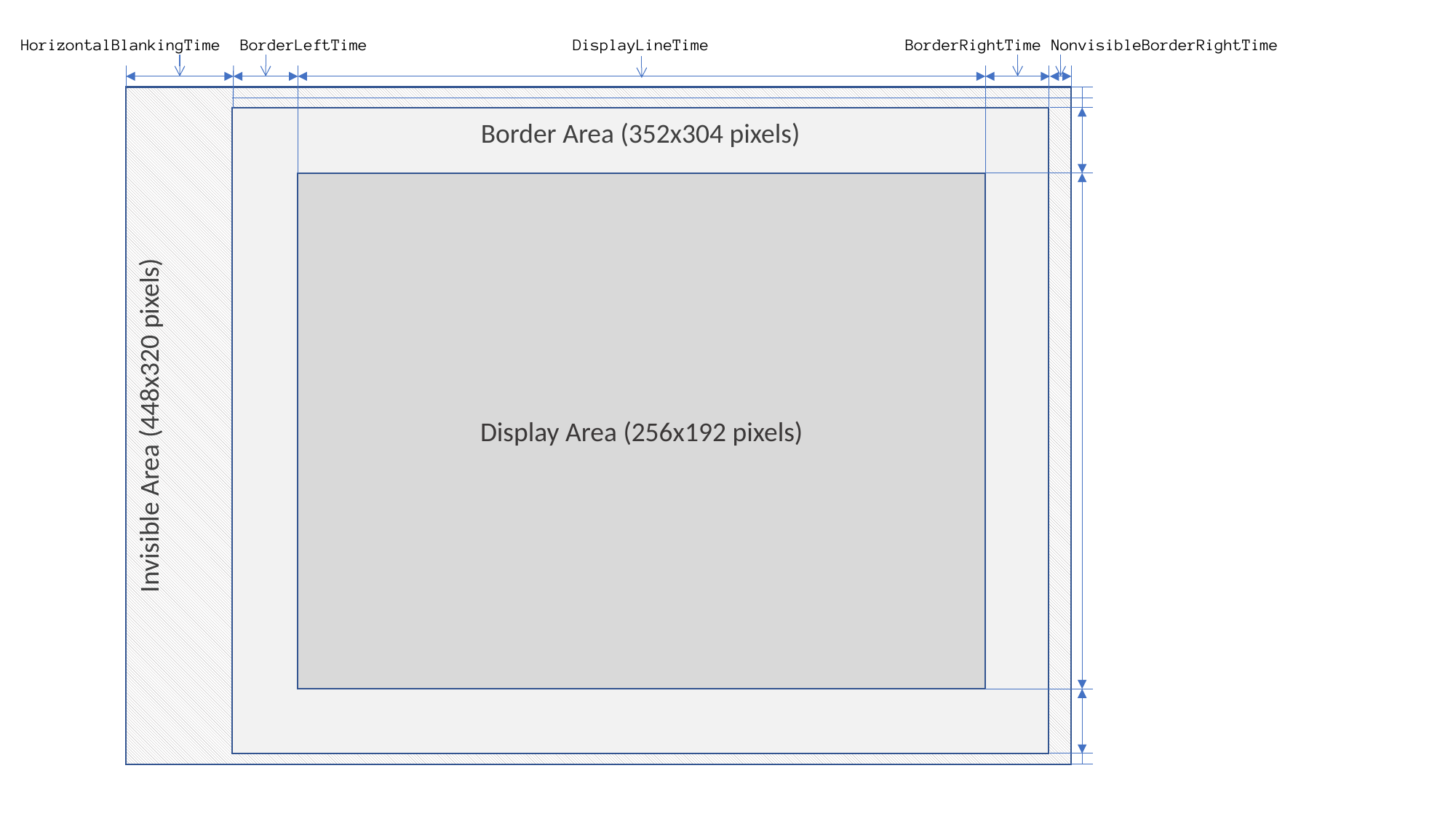

DisplayLineTime
BorderRightTime
NonvisibleBorderRightTime
HorizontalBlankingTime
BorderLeftTime
Invisible Area (448x320 pixels)
Border Area (352x304 pixels)
Display Area (256x192 pixels)